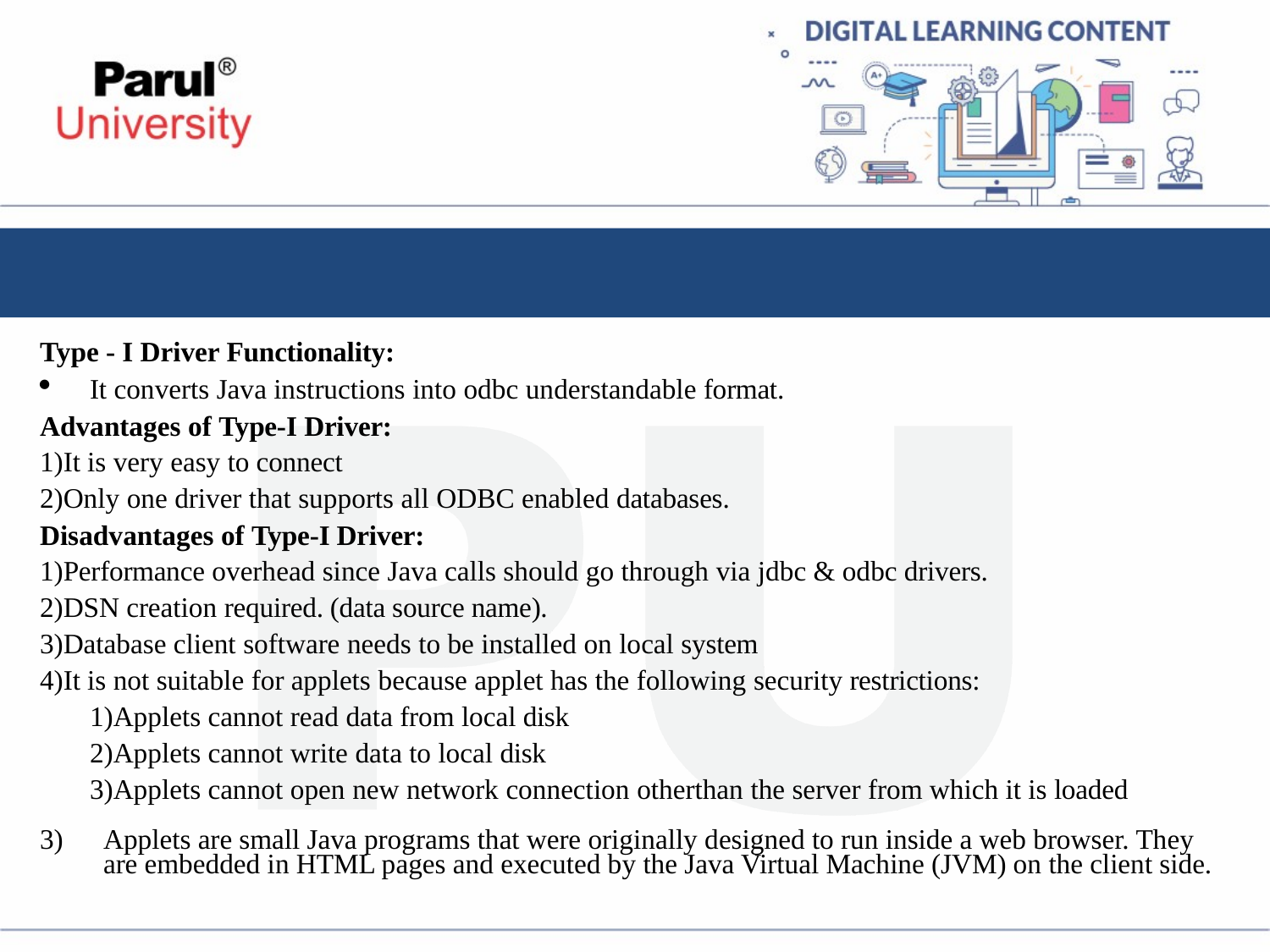

#
Type - I Driver Functionality:
It converts Java instructions into odbc understandable format.
Advantages of Type-I Driver:
It is very easy to connect
Only one driver that supports all ODBC enabled databases.
Disadvantages of Type-I Driver:
Performance overhead since Java calls should go through via jdbc & odbc drivers.
DSN creation required. (data source name).
Database client software needs to be installed on local system
It is not suitable for applets because applet has the following security restrictions:
Applets cannot read data from local disk
Applets cannot write data to local disk
Applets cannot open new network connection otherthan the server from which it is loaded

Applets are small Java programs that were originally designed to run inside a web browser. They are embedded in HTML pages and executed by the Java Virtual Machine (JVM) on the client side.